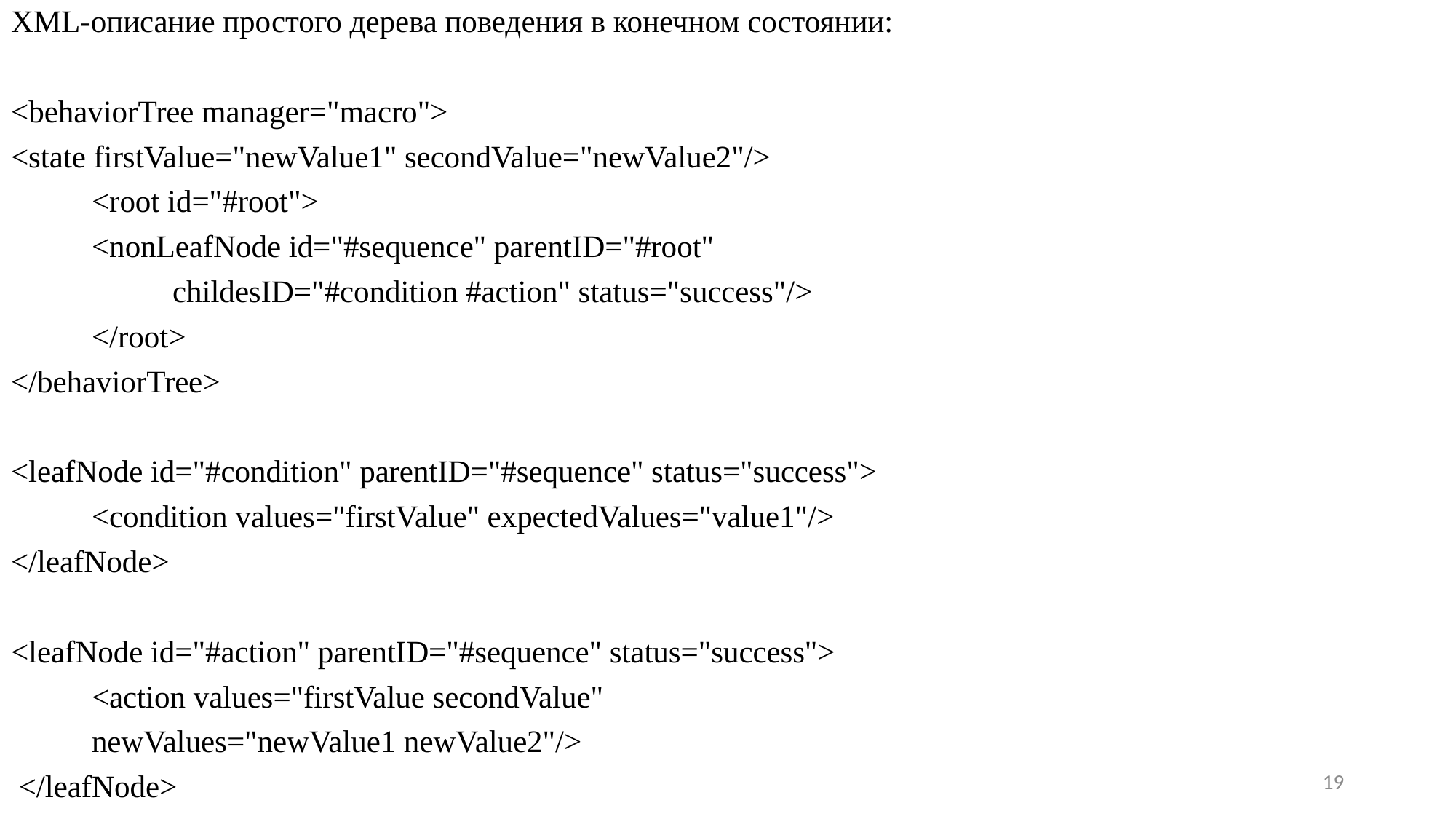

XML-описание простого дерева поведения в конечном состоянии:

<behaviorTree manager="macro">
<state firstValue="newValue1" secondValue="newValue2"/>
        	<root id="#root">
        		<nonLeafNode id="#sequence" parentID="#root"
             	childesID="#condition #action" status="success"/>
        	</root>
</behaviorTree>

<leafNode id="#condition" parentID="#sequence" status="success">
        	<condition values="firstValue" expectedValues="value1"/>
</leafNode>

<leafNode id="#action" parentID="#sequence" status="success">
        	<action values="firstValue secondValue"
        	newValues="newValue1 newValue2"/>
 </leafNode>

19